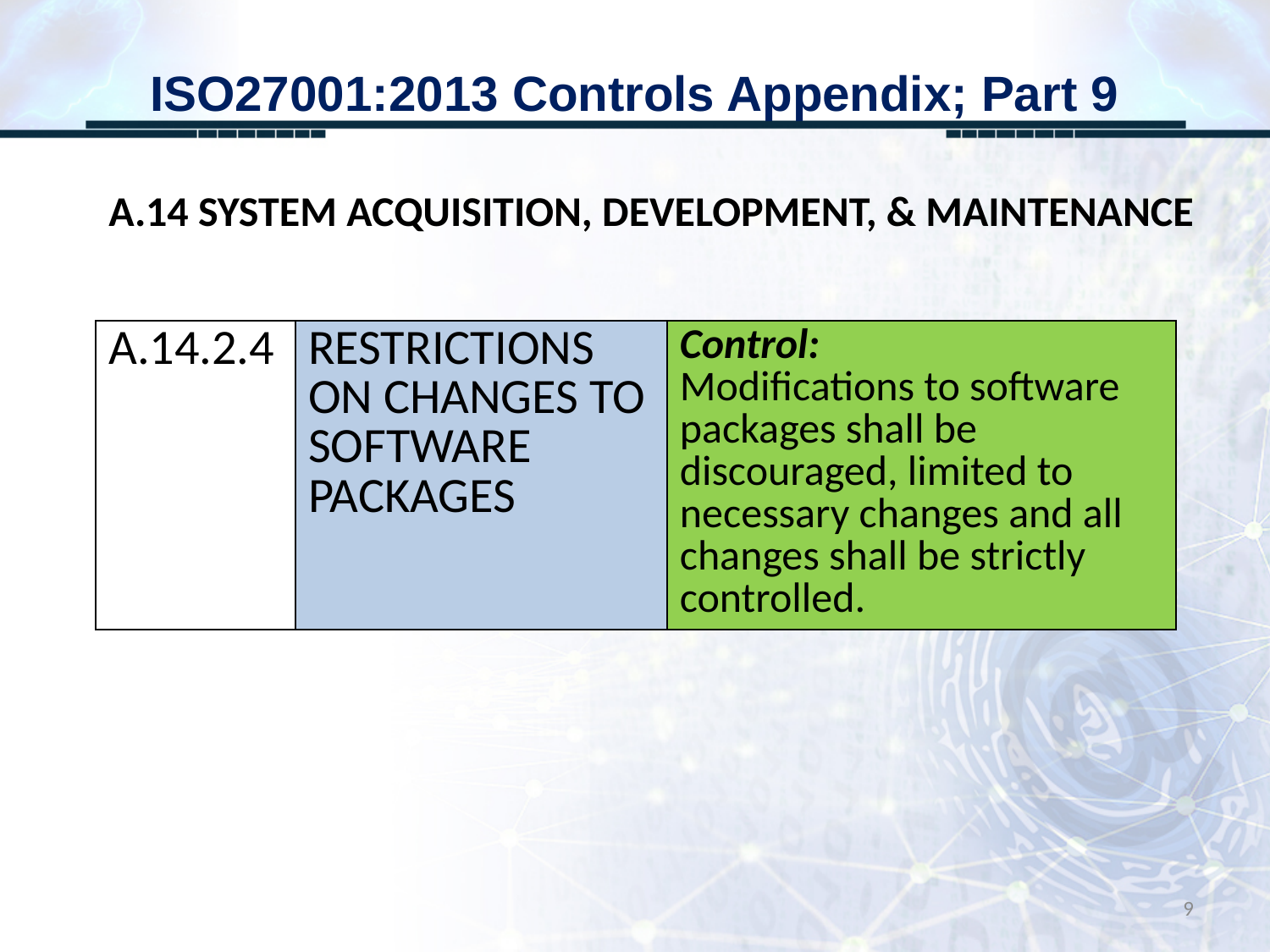

# ISO27001:2013 Controls Appendix; Part 9
A.14 SYSTEM ACQUISITION, DEVELOPMENT, & MAINTENANCE
| A.14.2.4 | RESTRICTIONS ON CHANGES TO SOFTWARE PACKAGES | Control: Modifications to software packages shall be discouraged, limited to necessary changes and all changes shall be strictly controlled. |
| --- | --- | --- |
9